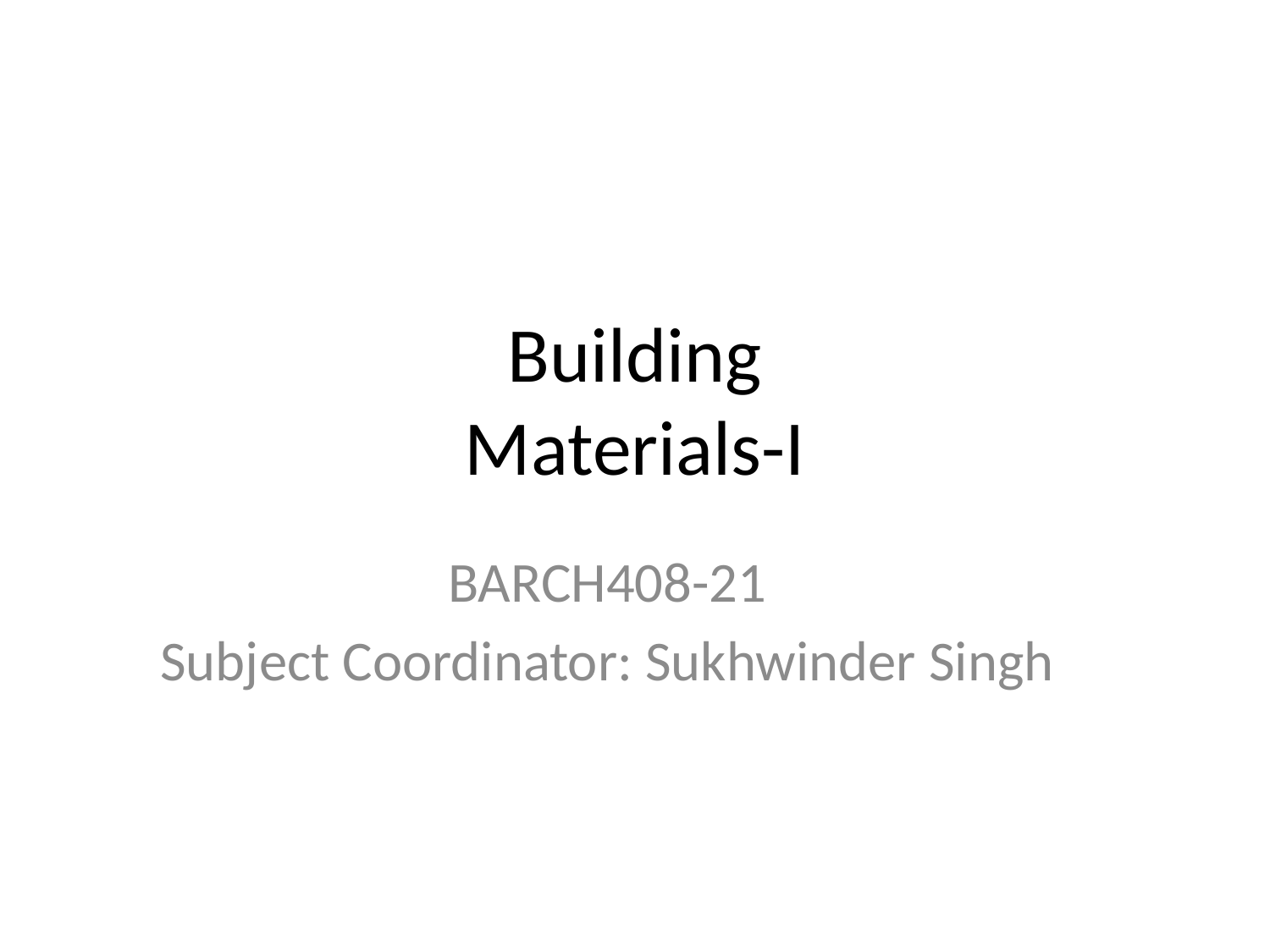

# Building Materials-I
BARCH408-21
Subject Coordinator: Sukhwinder Singh